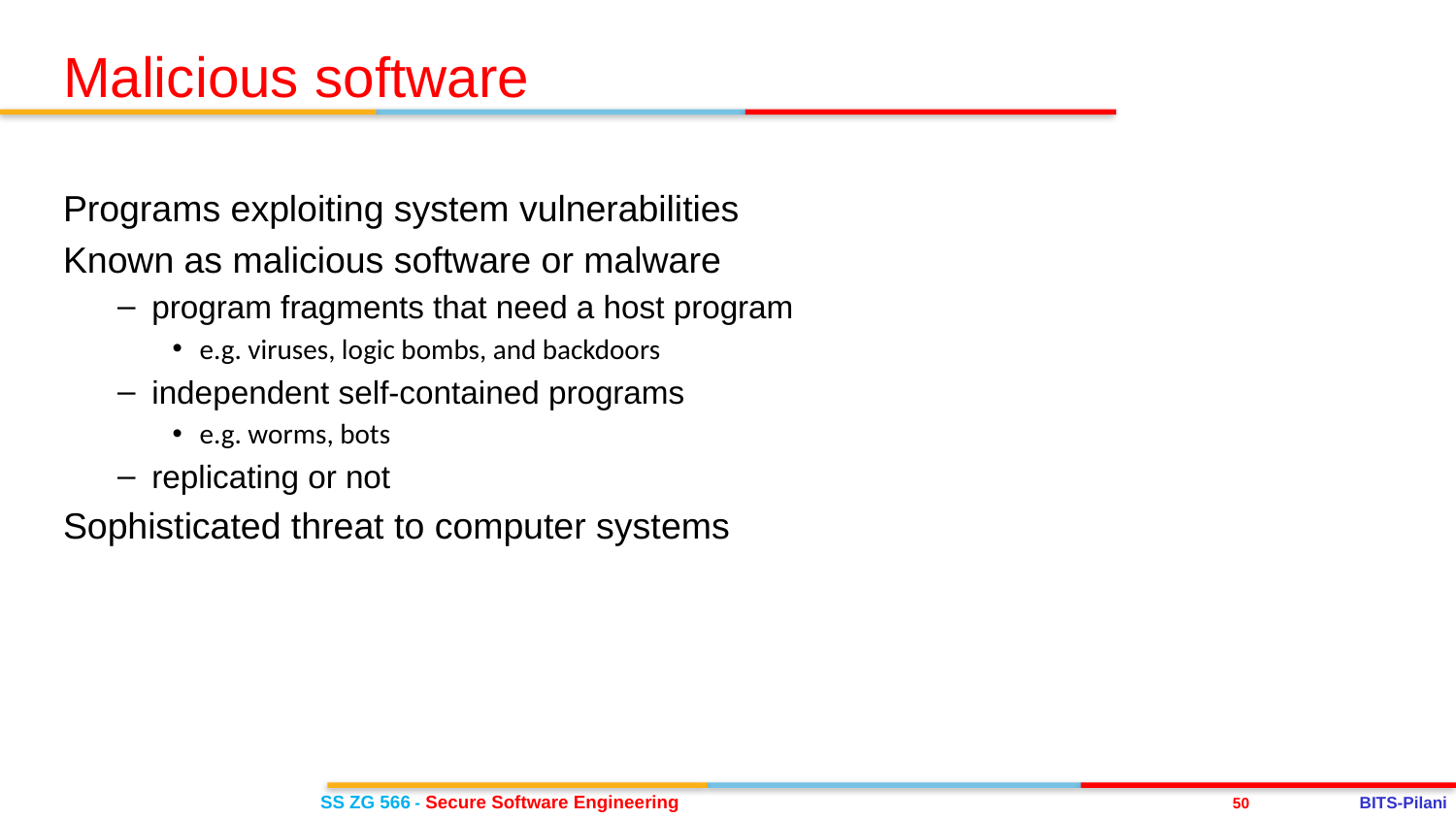

Malicious software
Programs exploiting system vulnerabilities
Known as malicious software or malware
program fragments that need a host program
e.g. viruses, logic bombs, and backdoors
independent self-contained programs
e.g. worms, bots
replicating or not
Sophisticated threat to computer systems